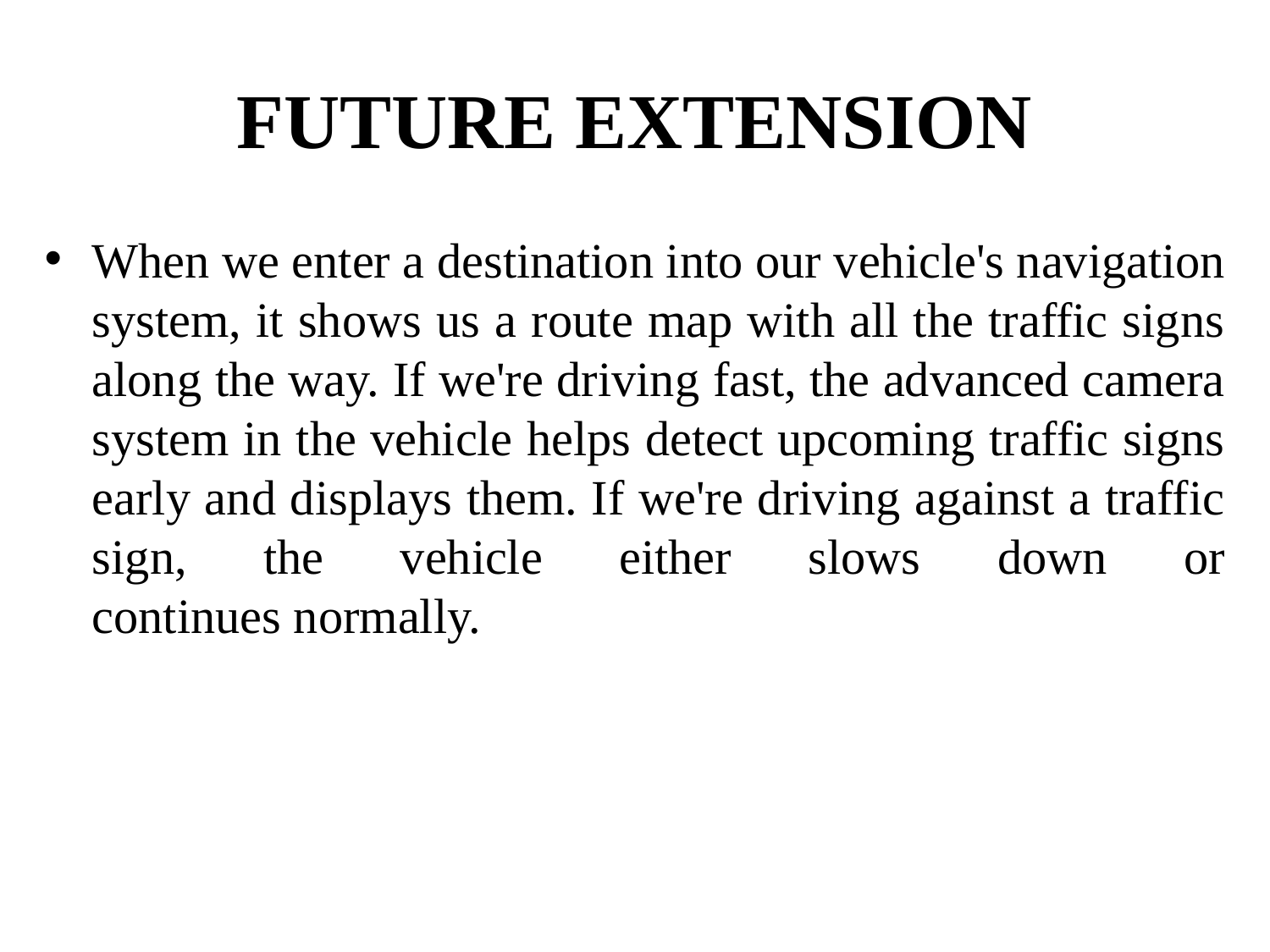

# FUTURE EXTENSION
When we enter a destination into our vehicle's navigation system, it shows us a route map with all the traffic signs along the way. If we're driving fast, the advanced camera system in the vehicle helps detect upcoming traffic signs early and displays them. If we're driving against a traffic sign, the vehicle either slows down or continues normally.